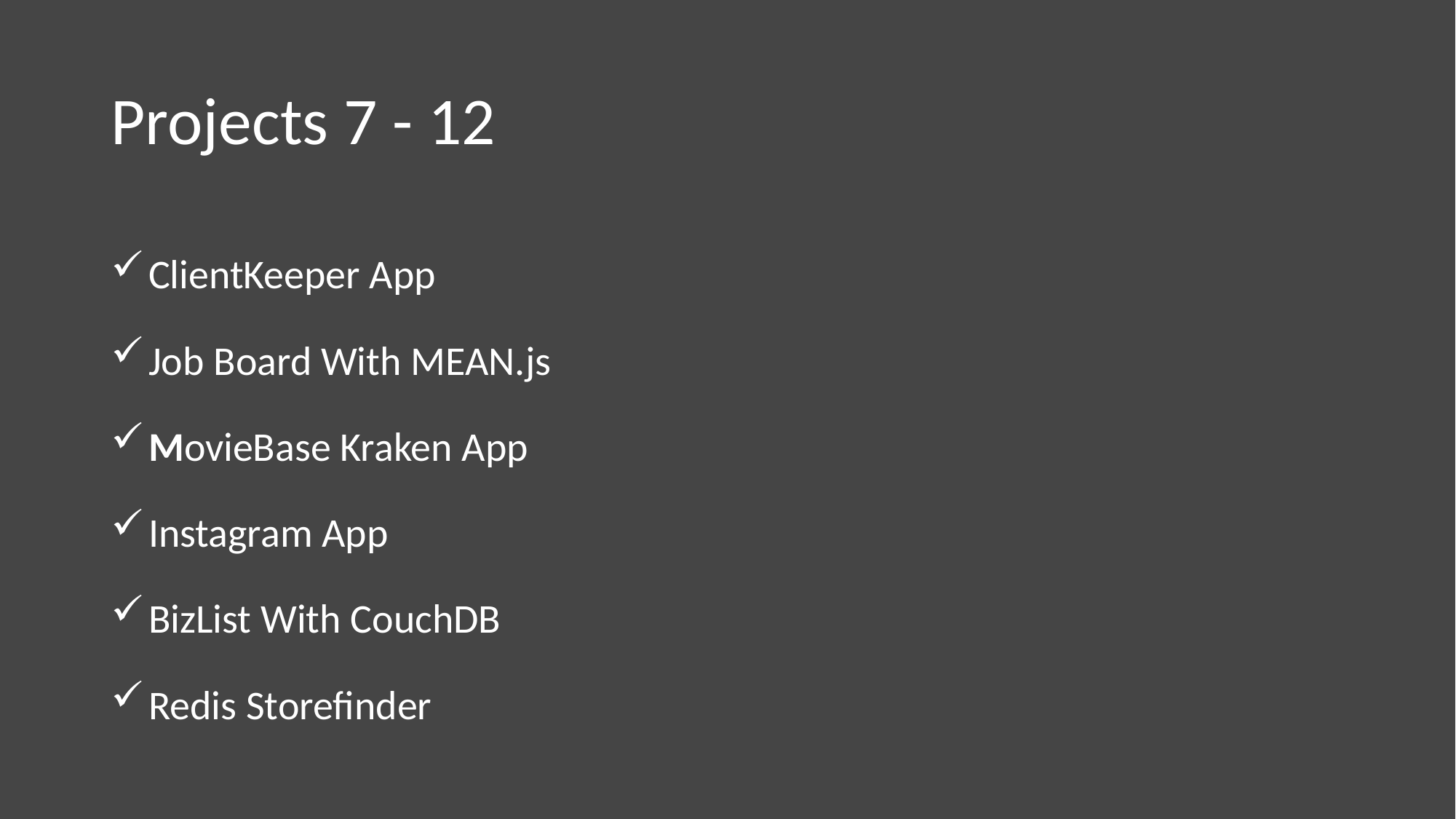

# Projects 7 - 12
 ClientKeeper App
 Job Board With MEAN.js
 MovieBase Kraken App
 Instagram App
 BizList With CouchDB
 Redis Storefinder